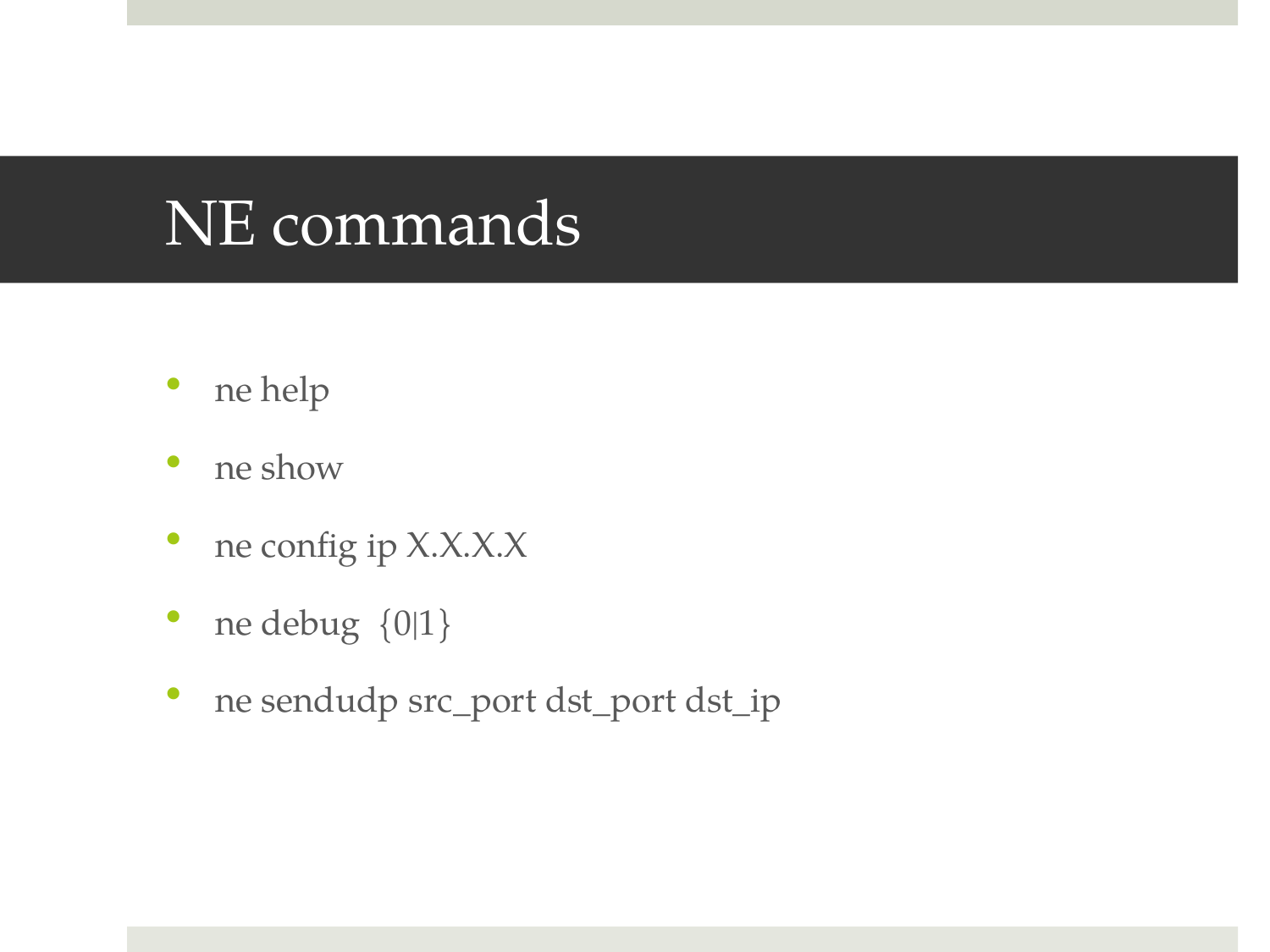

# NE commands
ne help
ne show
ne config ip X.X.X.X
ne debug  {0|1}
ne sendudp src_port dst_port dst_ip